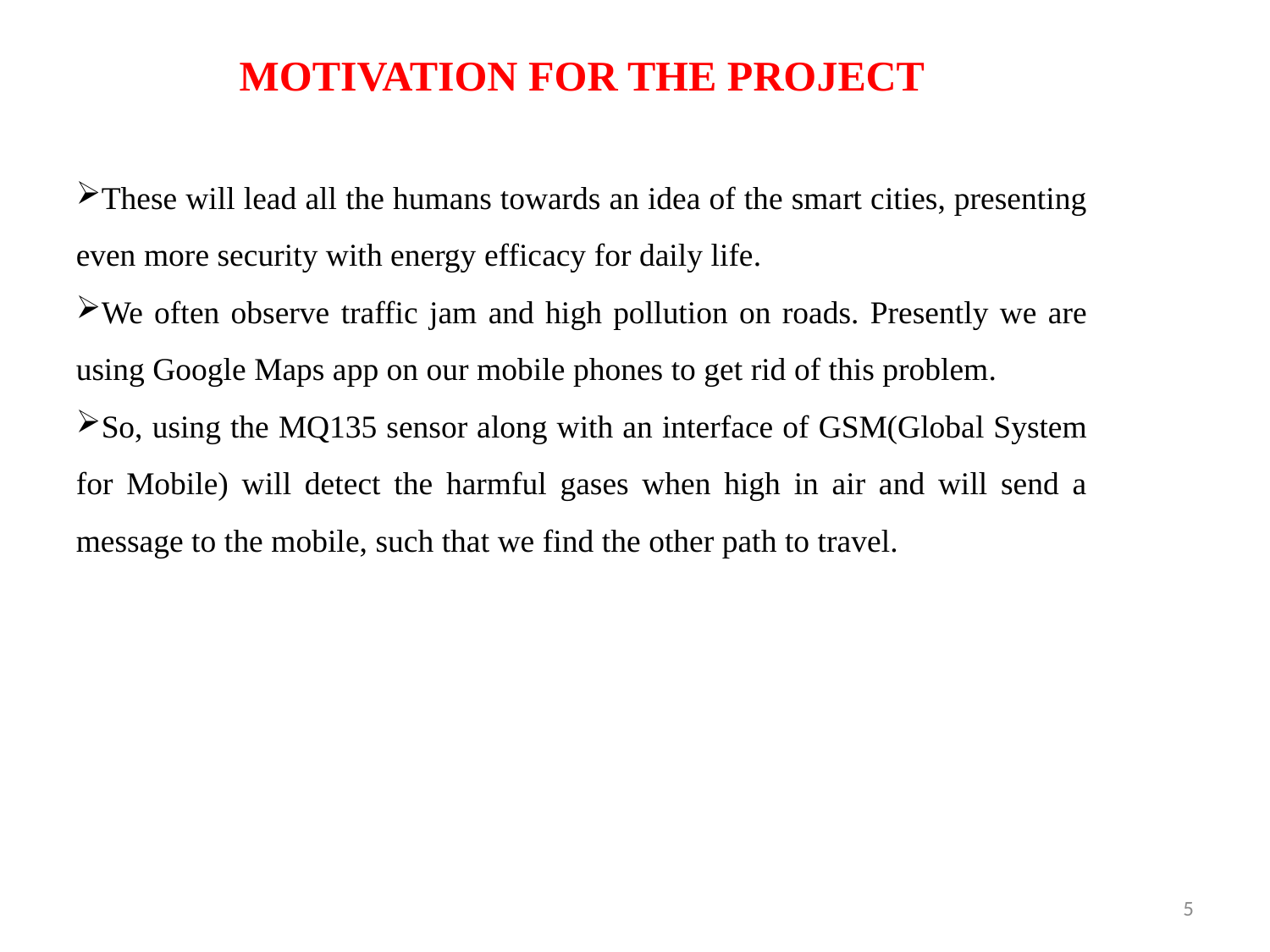

MOTIVATION FOR THE PROJECT

These will lead all the humans towards an idea of the smart cities, presenting even more security with energy efficacy for daily life.
We often observe traffic jam and high pollution on roads. Presently we are using Google Maps app on our mobile phones to get rid of this problem.
So, using the MQ135 sensor along with an interface of GSM(Global System for Mobile) will detect the harmful gases when high in air and will send a message to the mobile, such that we find the other path to travel.

5